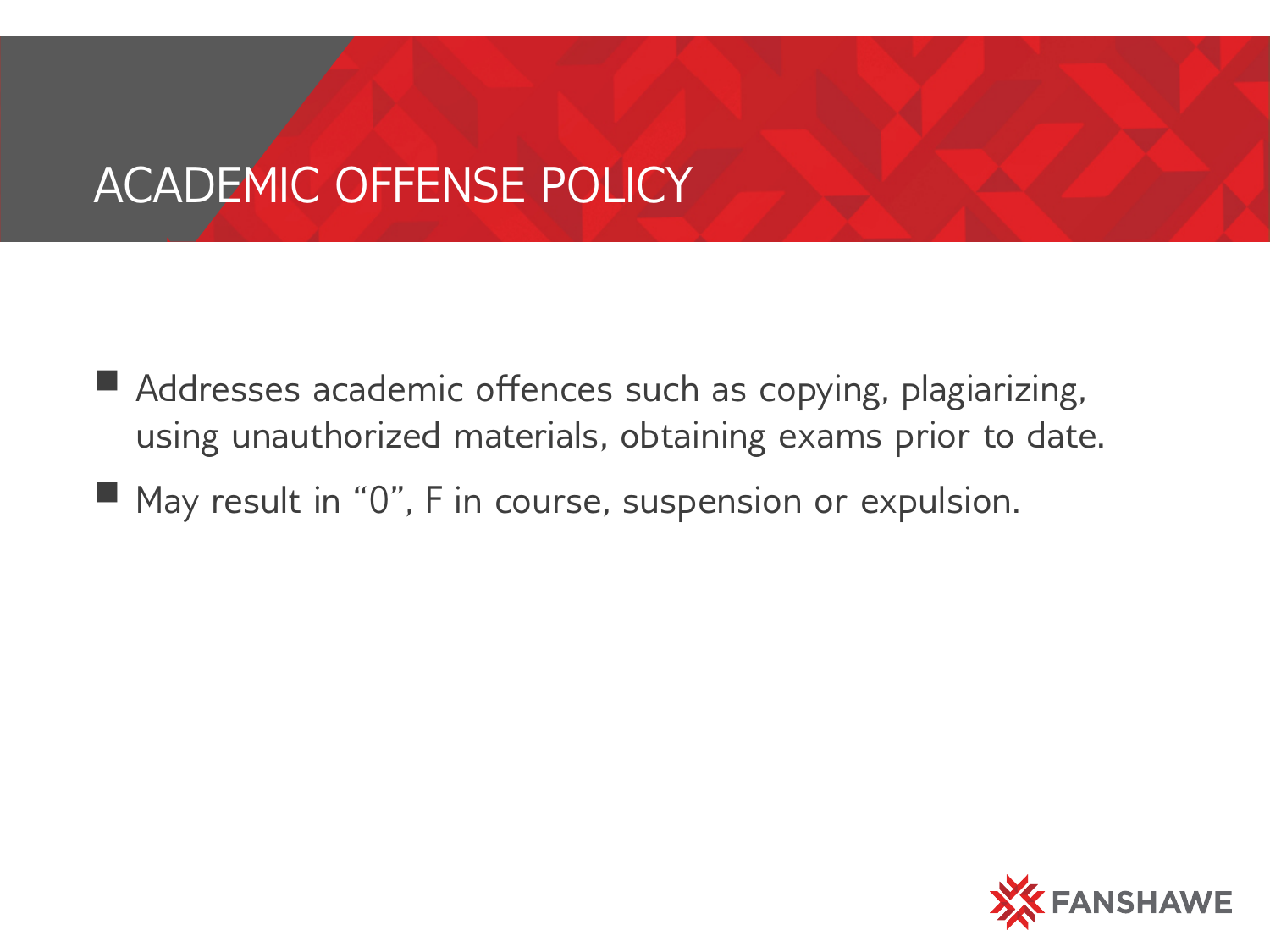

# Academic offense policy
Addresses academic offences such as copying, plagiarizing, using unauthorized materials, obtaining exams prior to date.
May result in “0”, F in course, suspension or expulsion.